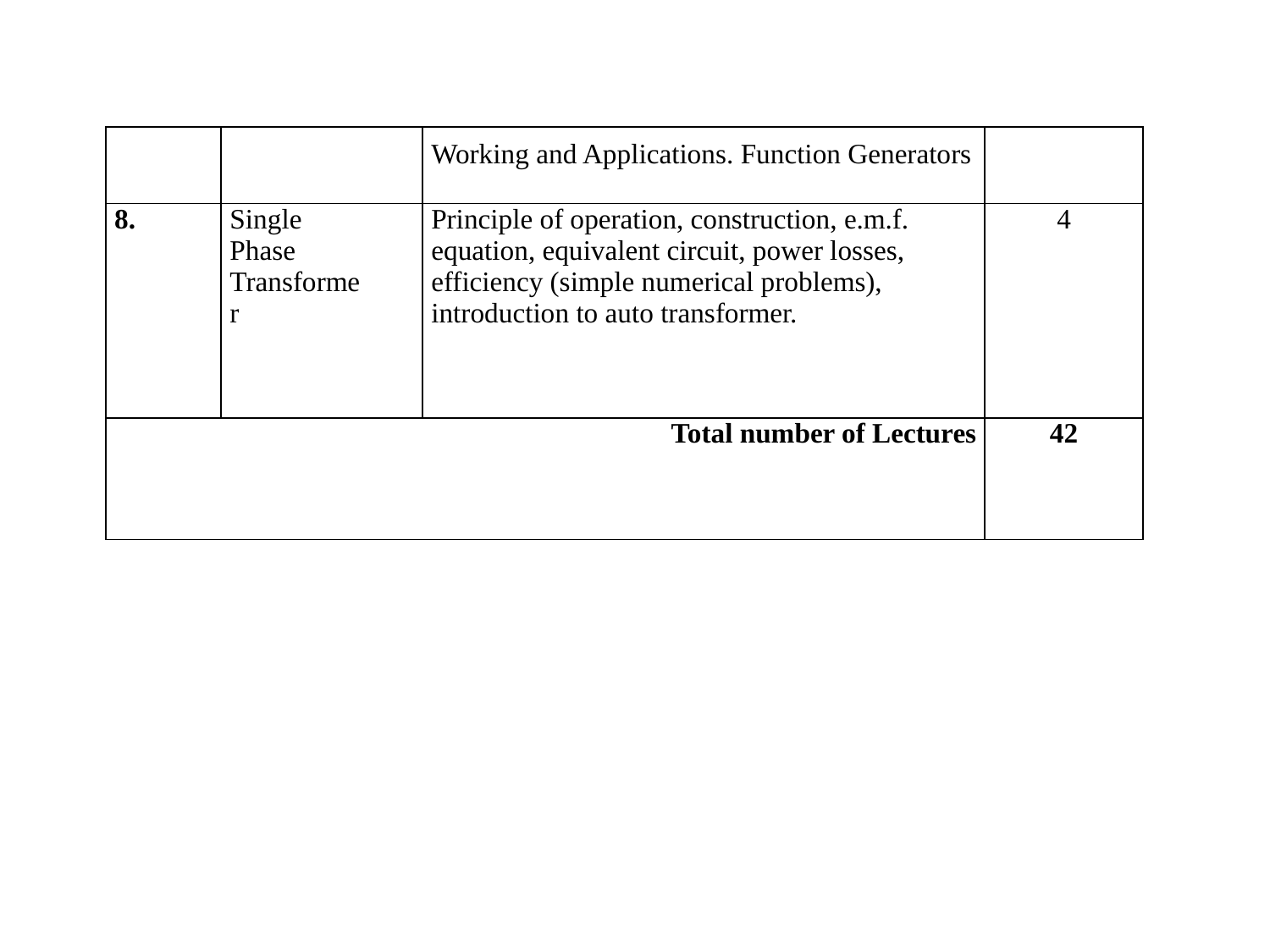

|  |  | Working and Applications. Function Generators |  |
| --- | --- | --- | --- |
| 8. | Single Phase Transformer | Principle of operation, construction, e.m.f. equation, equivalent circuit, power losses, efficiency (simple numerical problems), introduction to auto transformer. | 4 |
| Total number of Lectures |  |  | 42 |